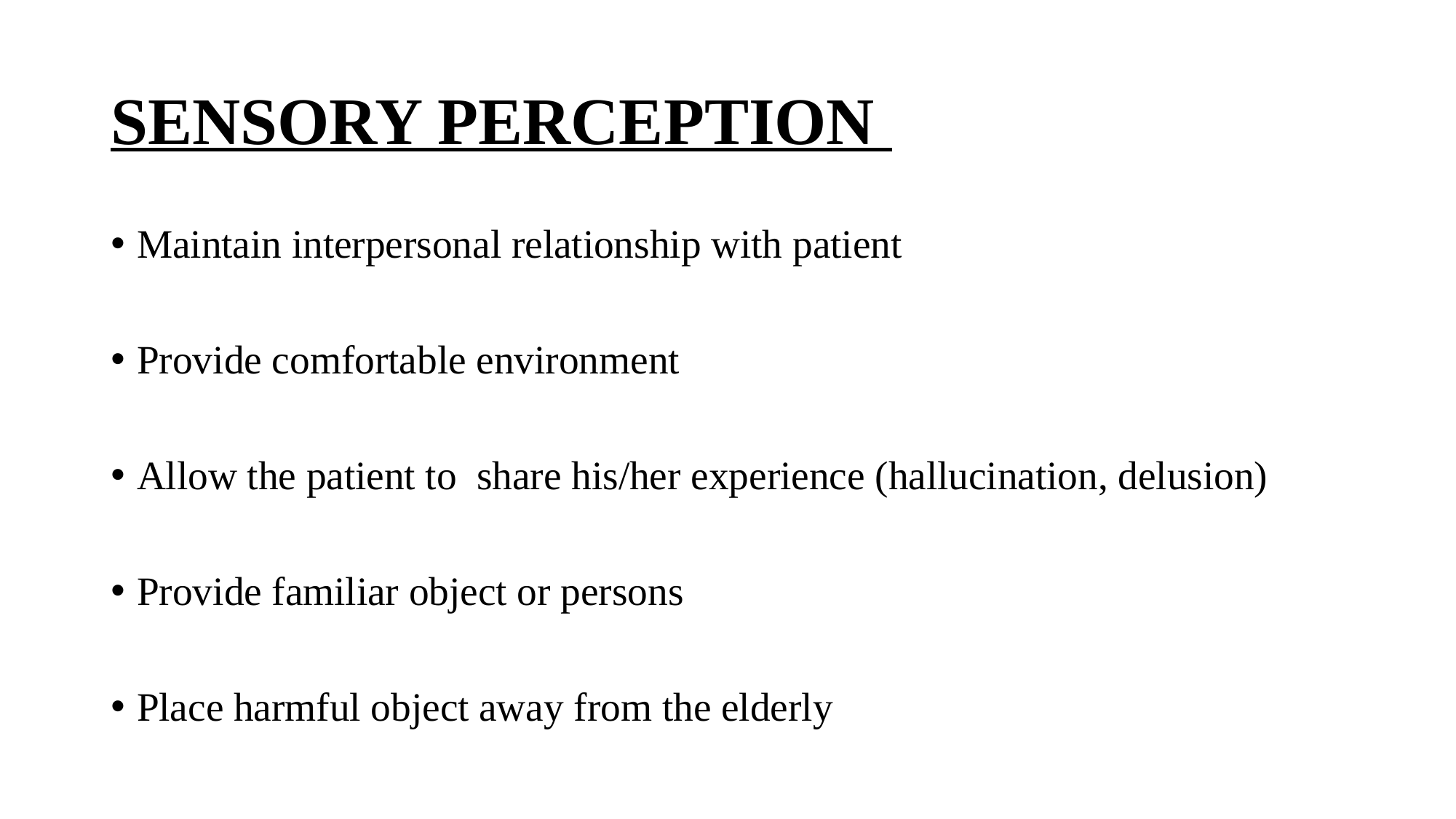

# SENSORY PERCEPTION
Maintain interpersonal relationship with patient

Provide comfortable environment

Allow the patient to  share his/her experience (hallucination, delusion)

Provide familiar object or persons

Place harmful object away from the elderly